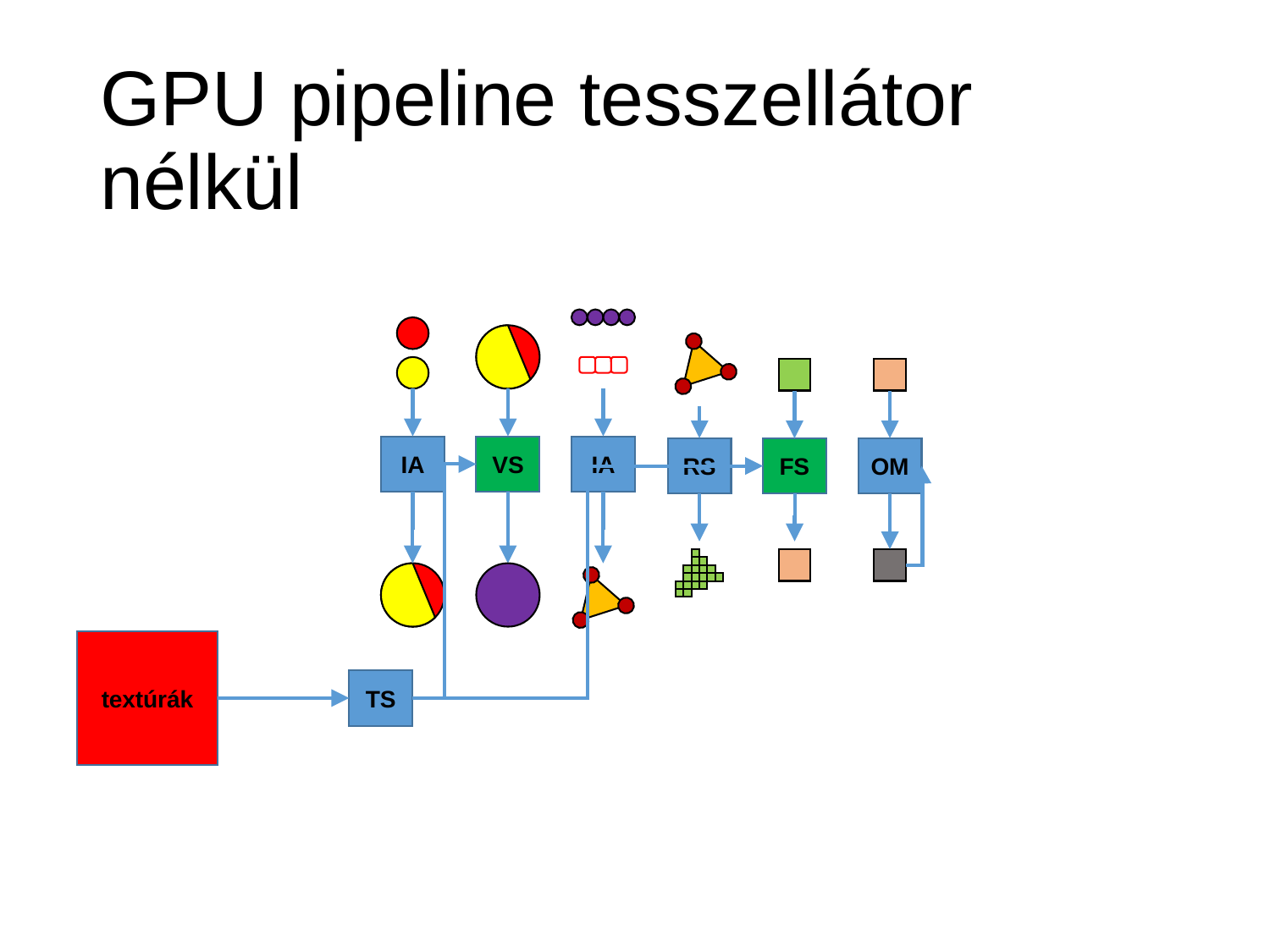

# GPU pipeline tesszellátor nélkül

IA
VS
IA
RS
FS
OM

textúrák
TS